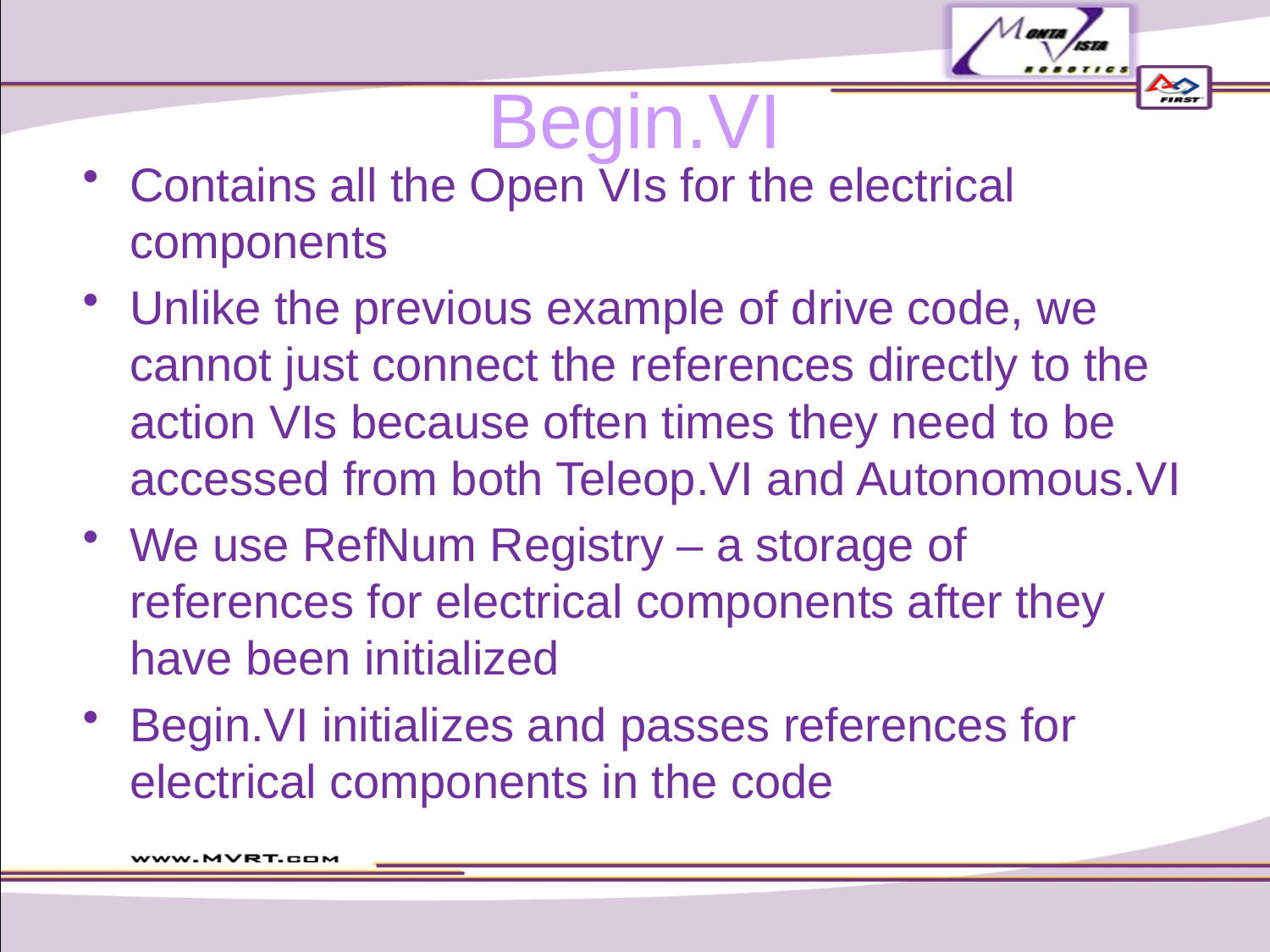

# Begin.VI
Contains all the Open VIs for the electrical components
Unlike the previous example of drive code, we cannot just connect the references directly to the action VIs because often times they need to be accessed from both Teleop.VI and Autonomous.VI
We use RefNum Registry – a storage of references for electrical components after they have been initialized
Begin.VI initializes and passes references for electrical components in the code